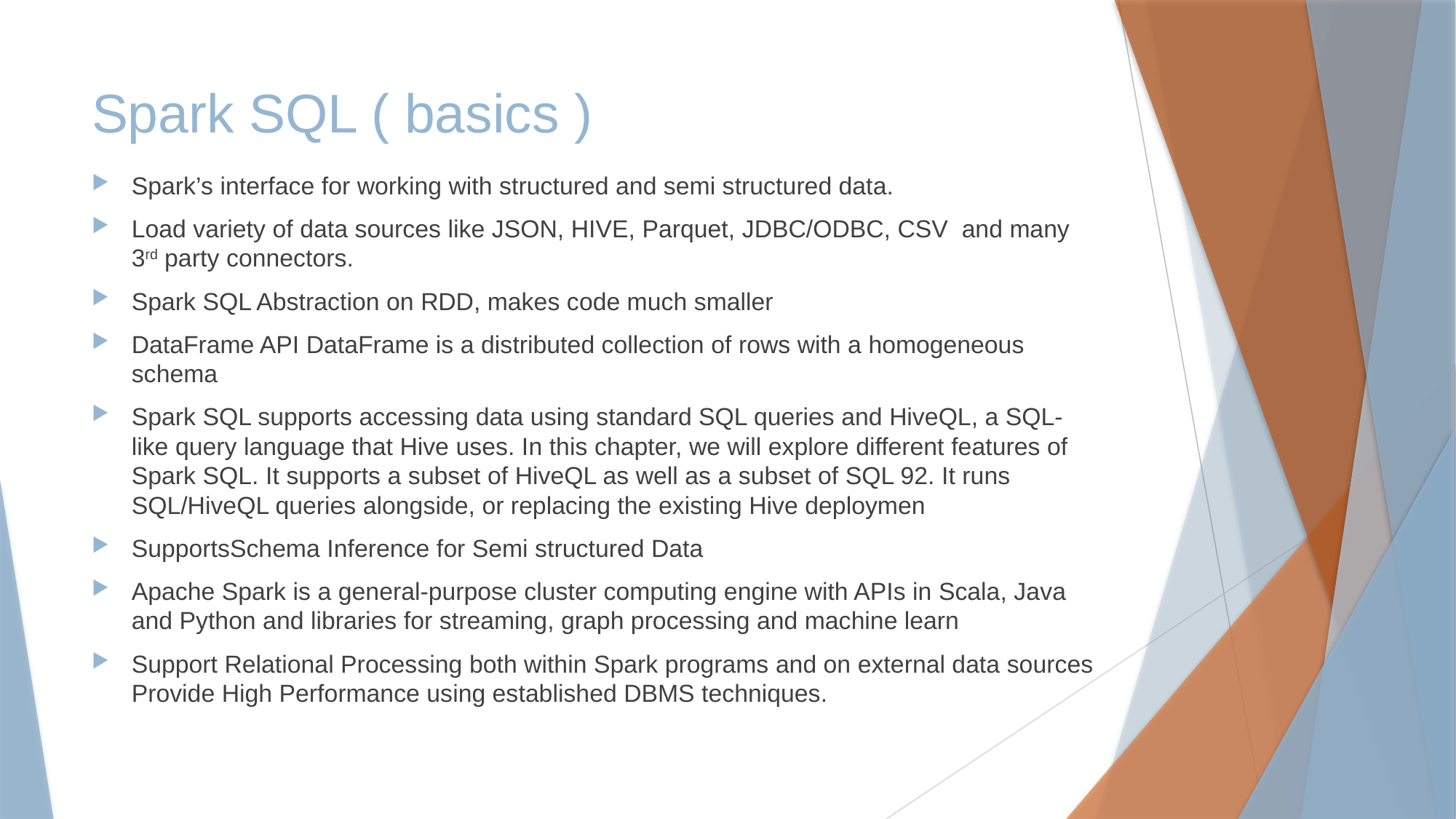

# Spark SQL ( basics )
Spark’s interface for working with structured and semi structured data.
Load variety of data sources like JSON, HIVE, Parquet, JDBC/ODBC, CSV  and many 3rd party connectors.
Spark SQL Abstraction on RDD, makes code much smaller
DataFrame API DataFrame is a distributed collection of rows with a homogeneous schema
Spark SQL supports accessing data using standard SQL queries and HiveQL, a SQL-like query language that Hive uses. In this chapter, we will explore different features of Spark SQL. It supports a subset of HiveQL as well as a subset of SQL 92. It runs SQL/HiveQL queries alongside, or replacing the existing Hive deploymen
SupportsSchema Inference for Semi structured Data
Apache Spark is a general-purpose cluster computing engine with APIs in Scala, Java and Python and libraries for streaming, graph processing and machine learn
Support Relational Processing both within Spark programs and on external data sources Provide High Performance using established DBMS techniques.